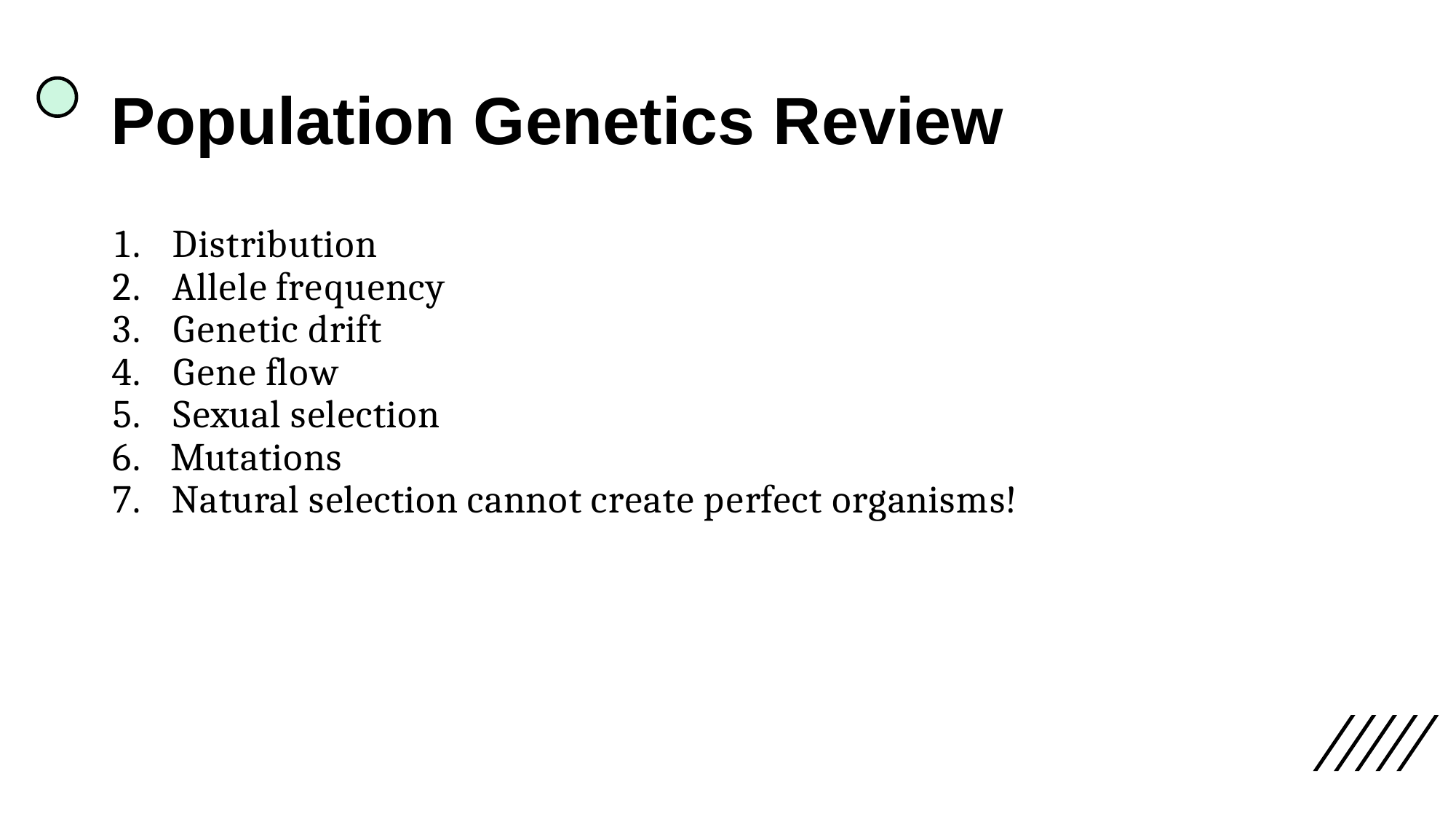

# Population Genetics Review
Distribution
Allele frequency
Genetic drift
Gene flow
Sexual selection
Mutations
Natural selection cannot create perfect organisms!